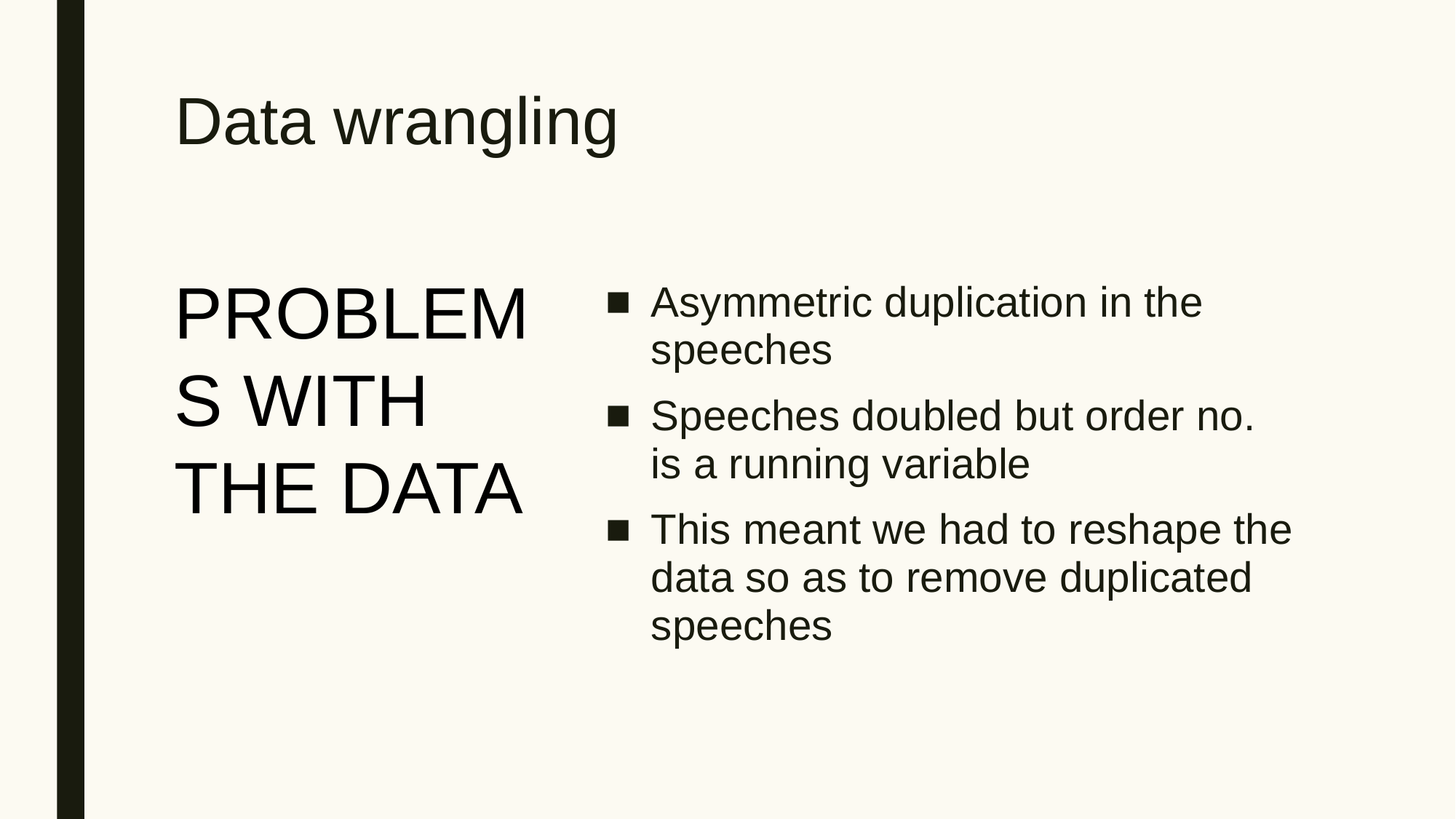

# Data wrangling
PROBLEMS WITH THE DATA
Asymmetric duplication in the speeches
Speeches doubled but order no. is a running variable
This meant we had to reshape the data so as to remove duplicated speeches